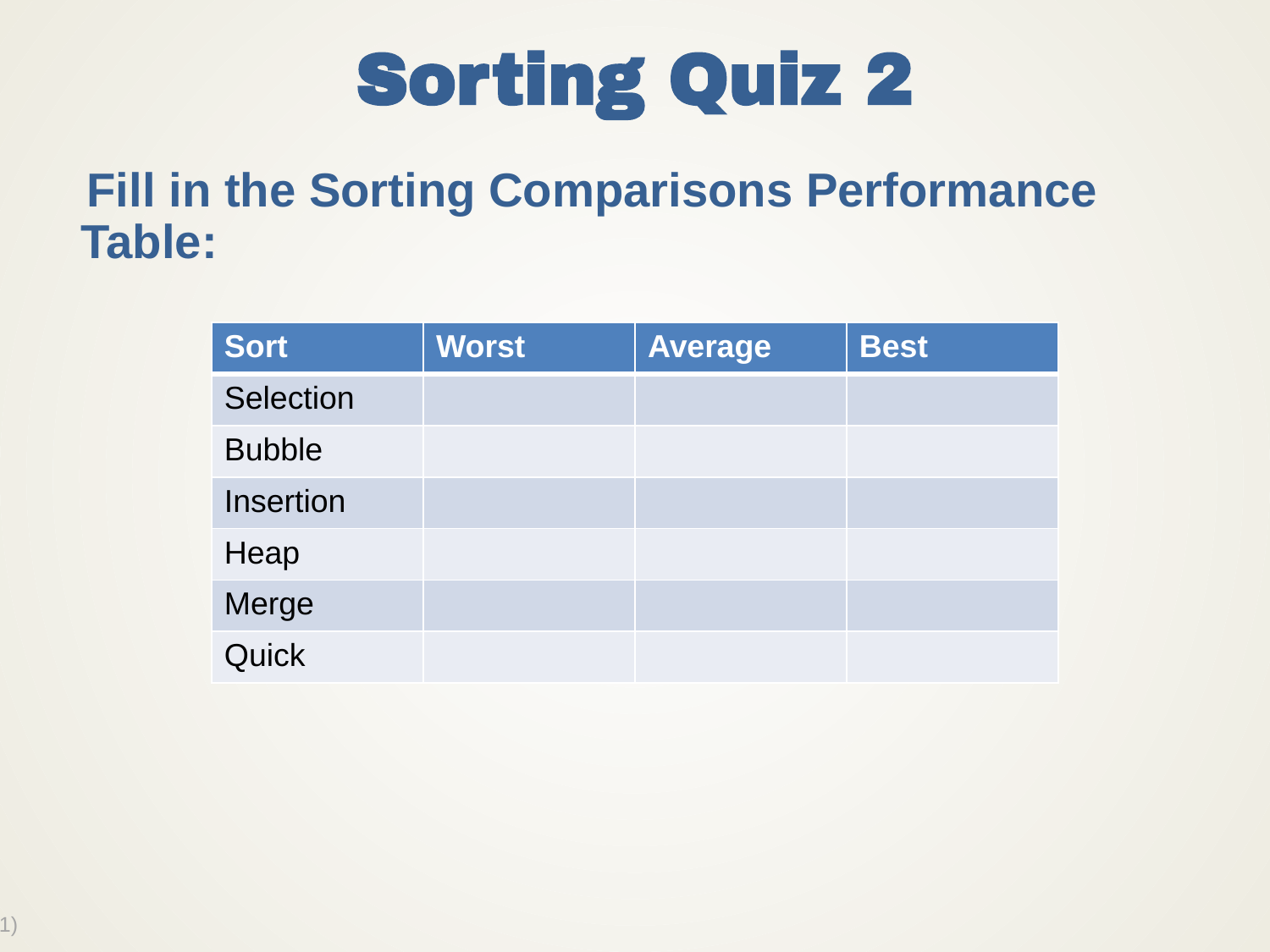

# Sorting Quiz 2
Fill in the Sorting Comparisons Performance Table:
| Sort | Worst | Average | Best |
| --- | --- | --- | --- |
| Selection |  |  |  |
| Bubble |  |  |  |
| Insertion |  |  |  |
| Heap |  |  |  |
| Merge |  |  |  |
| Quick |  |  |  |